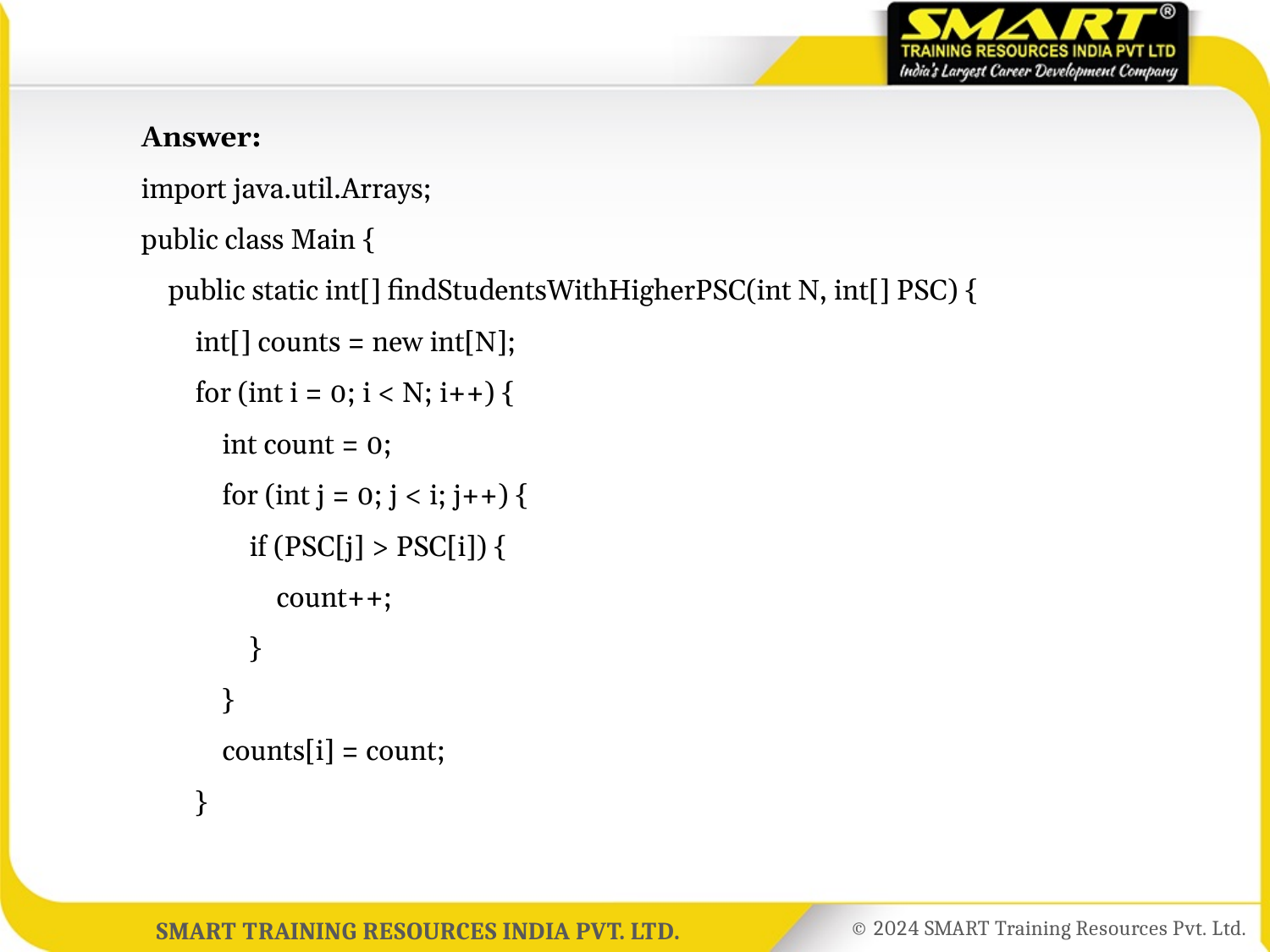

Answer:
	import java.util.Arrays;
	public class Main {
	    public static int[] findStudentsWithHigherPSC(int N, int[] PSC) {
	        int[] counts = new int[N];
	        for (int i = 0; i < N; i++) {
	            int count = 0;
	            for (int j = 0; j < i; j++) {
	                if (PSC[j] > PSC[i]) {
	                    count++;
	                }
	            }
	            counts[i] = count;
	        }